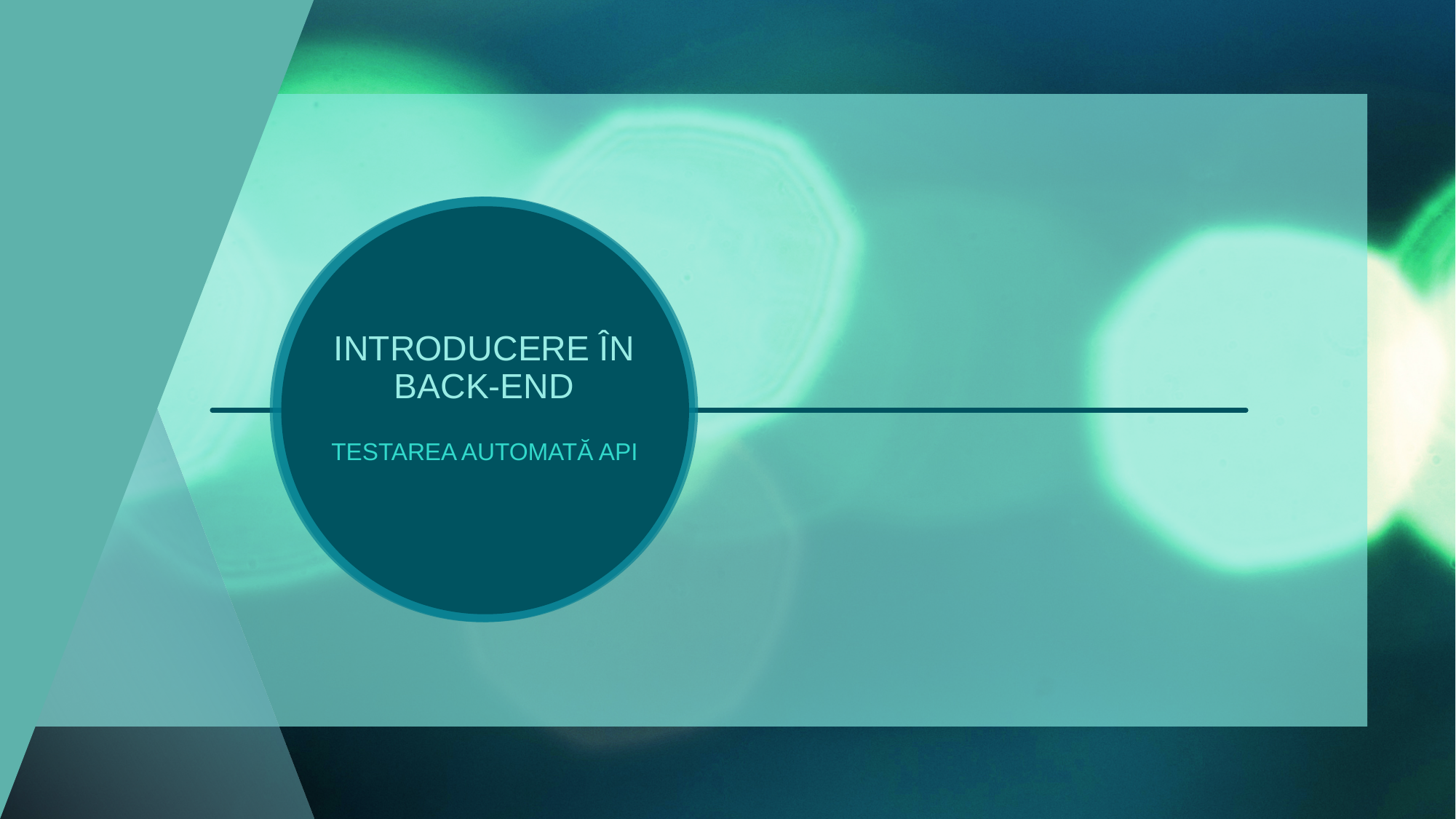

# INTRODUCERE ÎN BACK-END
TESTAREA AUTOMATĂ API